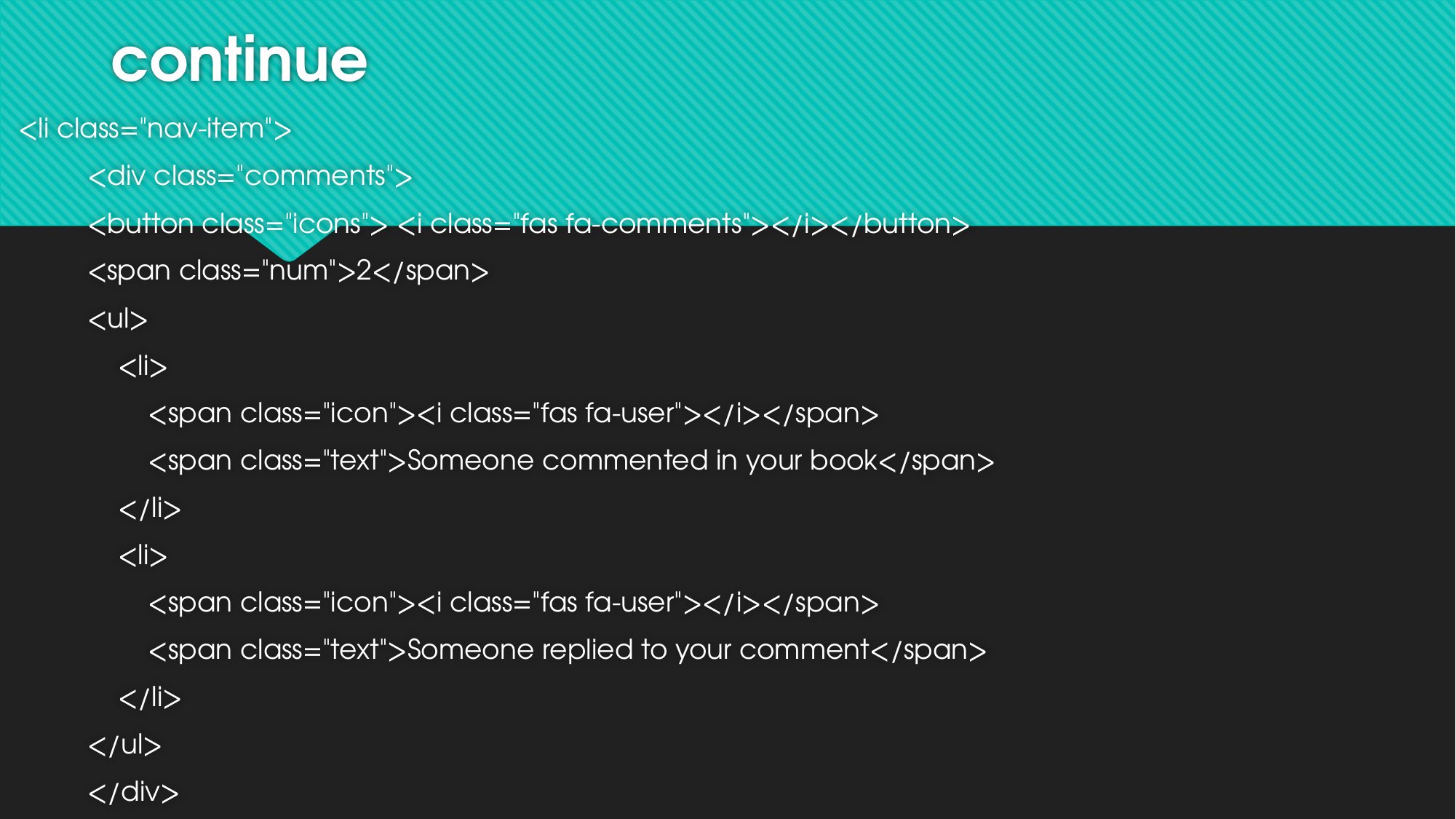

# continue
 <li class="nav-item">
          <div class="comments">
          <button class="icons"> <i class="fas fa-comments"></i></button>
          <span class="num">2</span>
          <ul>
              <li>
                  <span class="icon"><i class="fas fa-user"></i></span>
                  <span class="text">Someone commented in your book</span>
              </li>
              <li>
                  <span class="icon"><i class="fas fa-user"></i></span>
                  <span class="text">Someone replied to your comment</span>
              </li>
          </ul>
          </div>